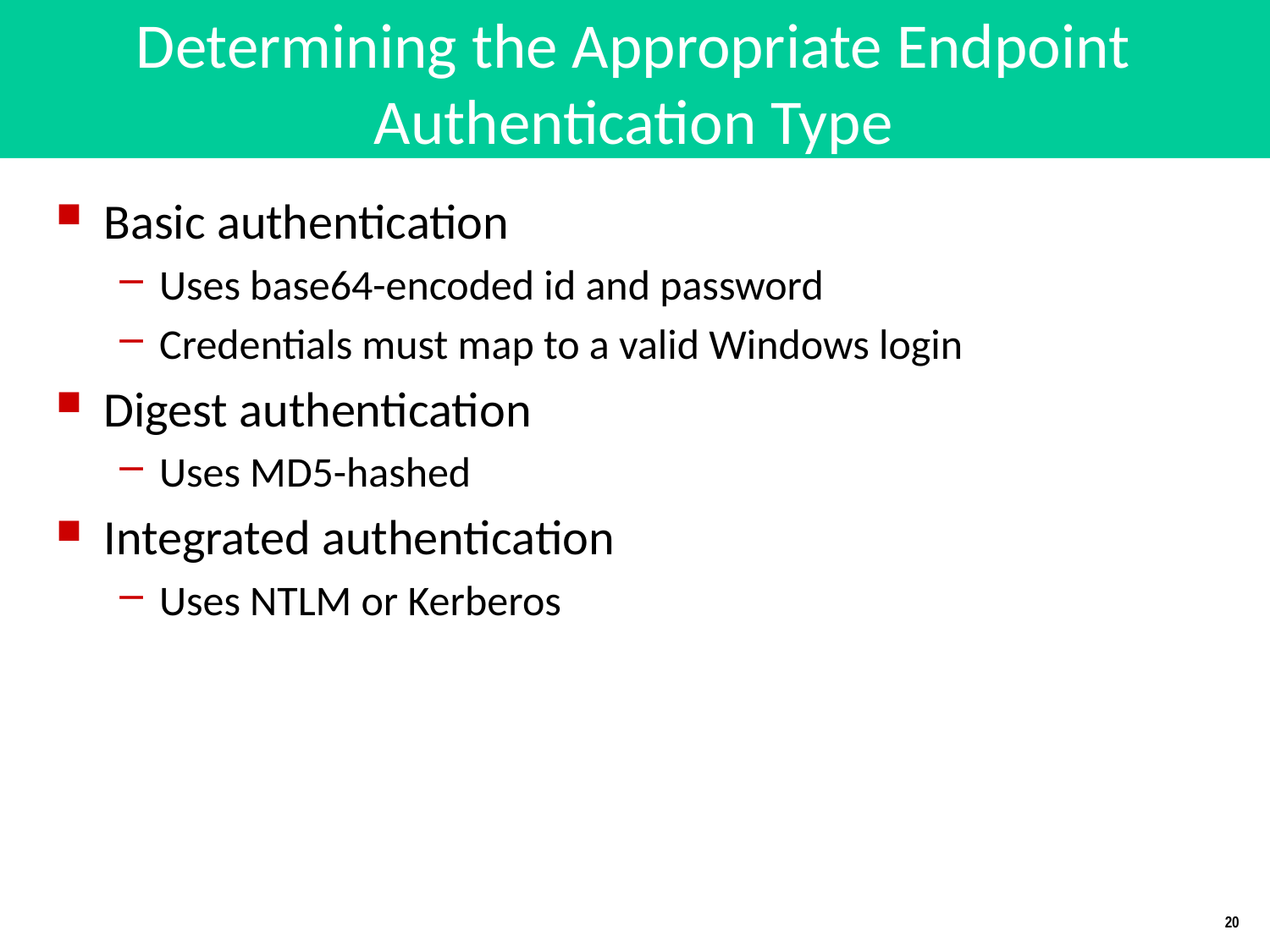

# Determining the Appropriate Endpoint Authentication Type
Basic authentication
Uses base64-encoded id and password
Credentials must map to a valid Windows login
Digest authentication
Uses MD5-hashed
Integrated authentication
Uses NTLM or Kerberos